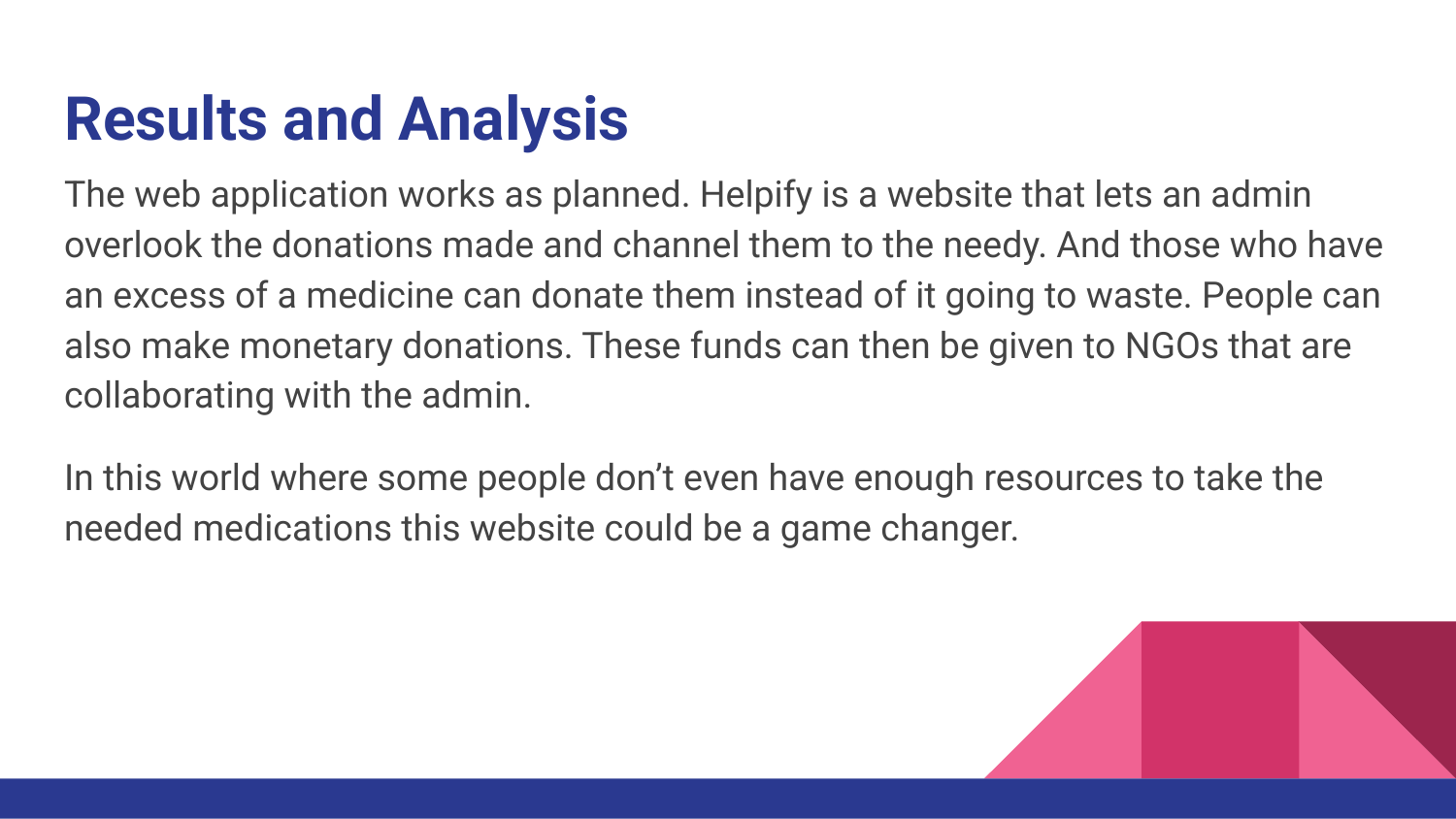

# Results and Analysis
The web application works as planned. Helpify is a website that lets an admin overlook the donations made and channel them to the needy. And those who have an excess of a medicine can donate them instead of it going to waste. People can also make monetary donations. These funds can then be given to NGOs that are collaborating with the admin.
In this world where some people don’t even have enough resources to take the needed medications this website could be a game changer.